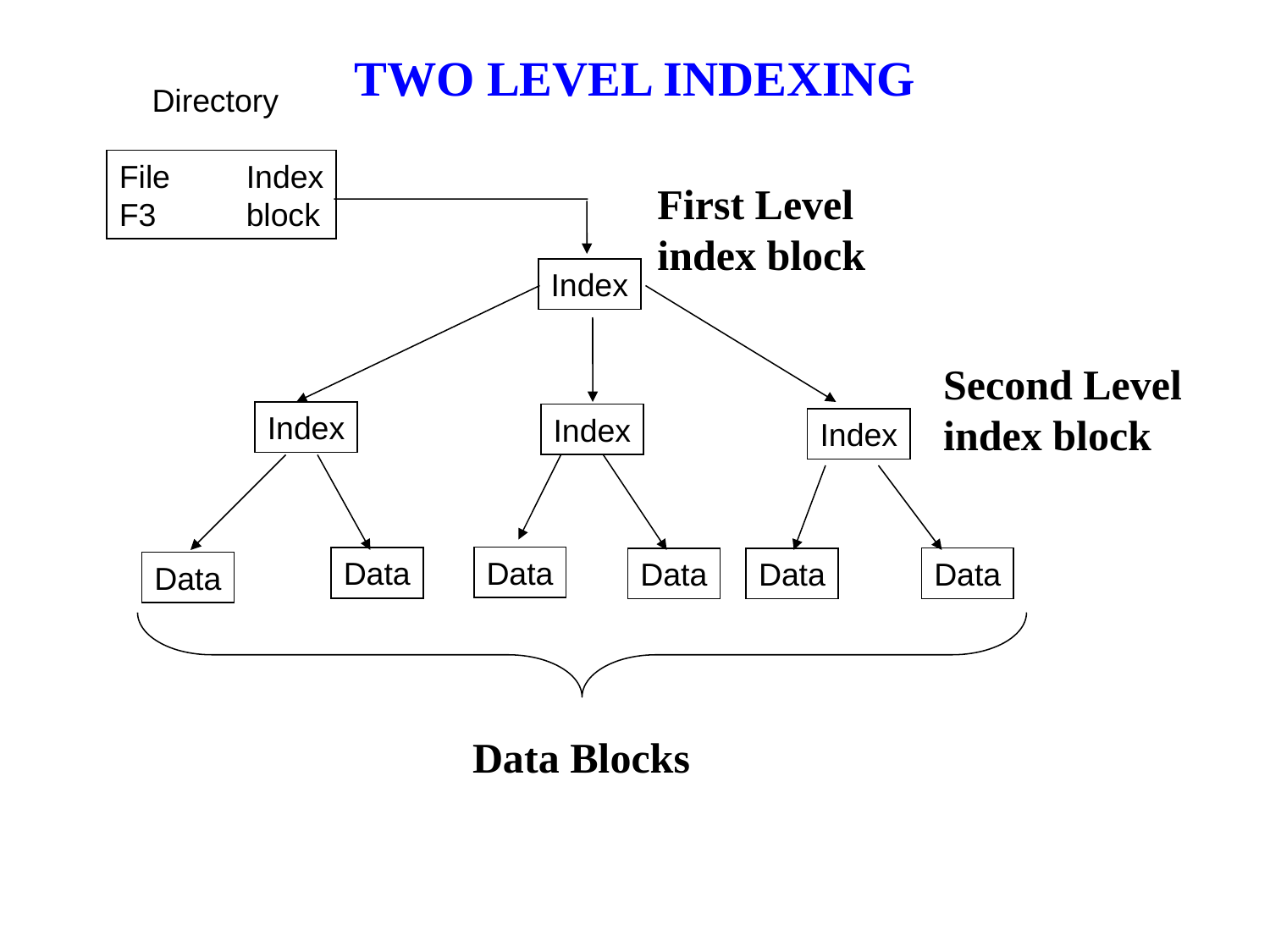

# TWO LEVEL INDEXING
Directory
File	Index
F3	block
First Level
index block

Index

Second Level
index block
Index
Index
Index

Data
Data
Data
Data
Data
Data
Data Blocks